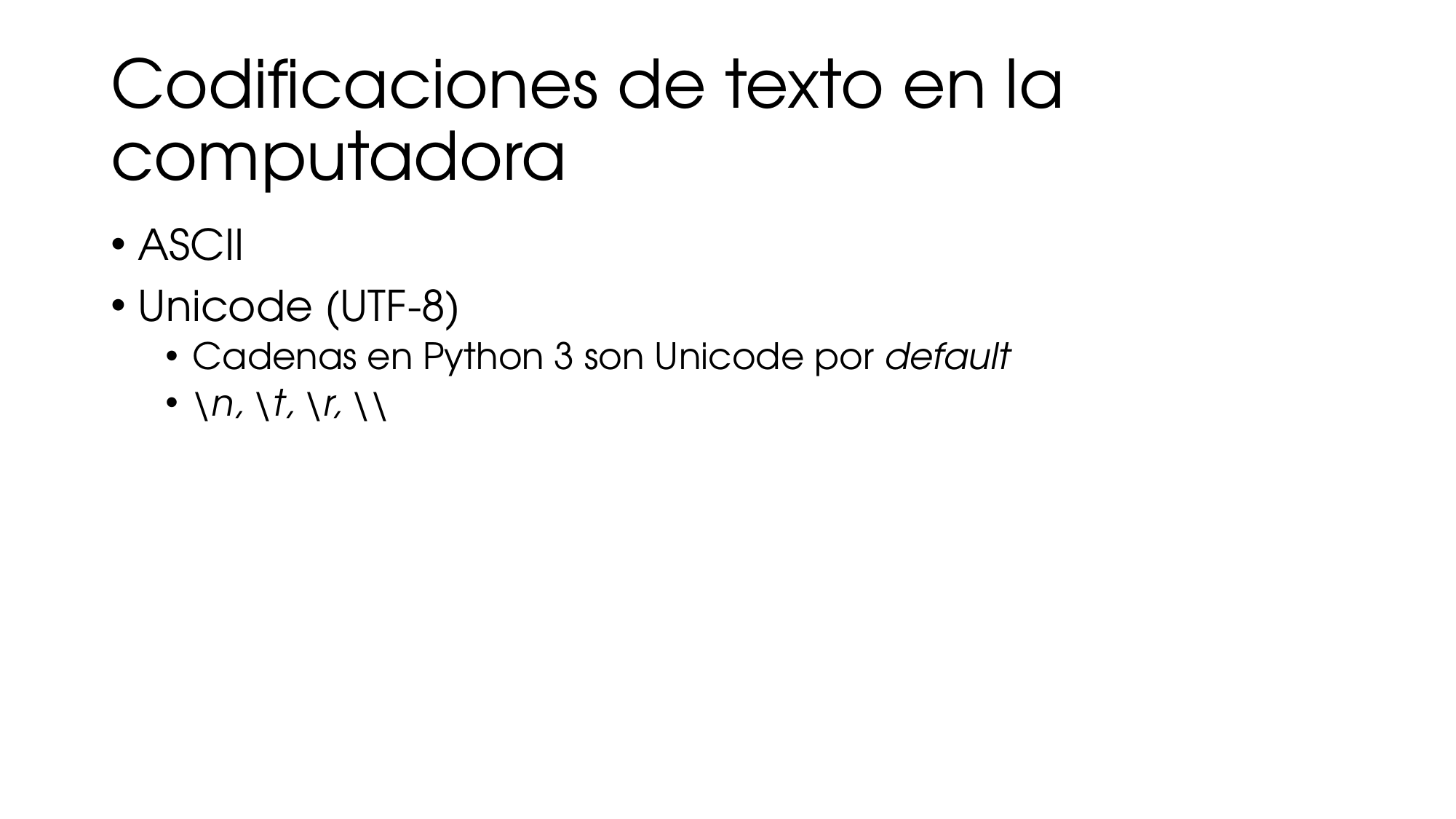

# Codificaciones de texto en la computadora
ASCII
Unicode (UTF-8)
Cadenas en Python 3 son Unicode por default
\n, \t, \r, \\